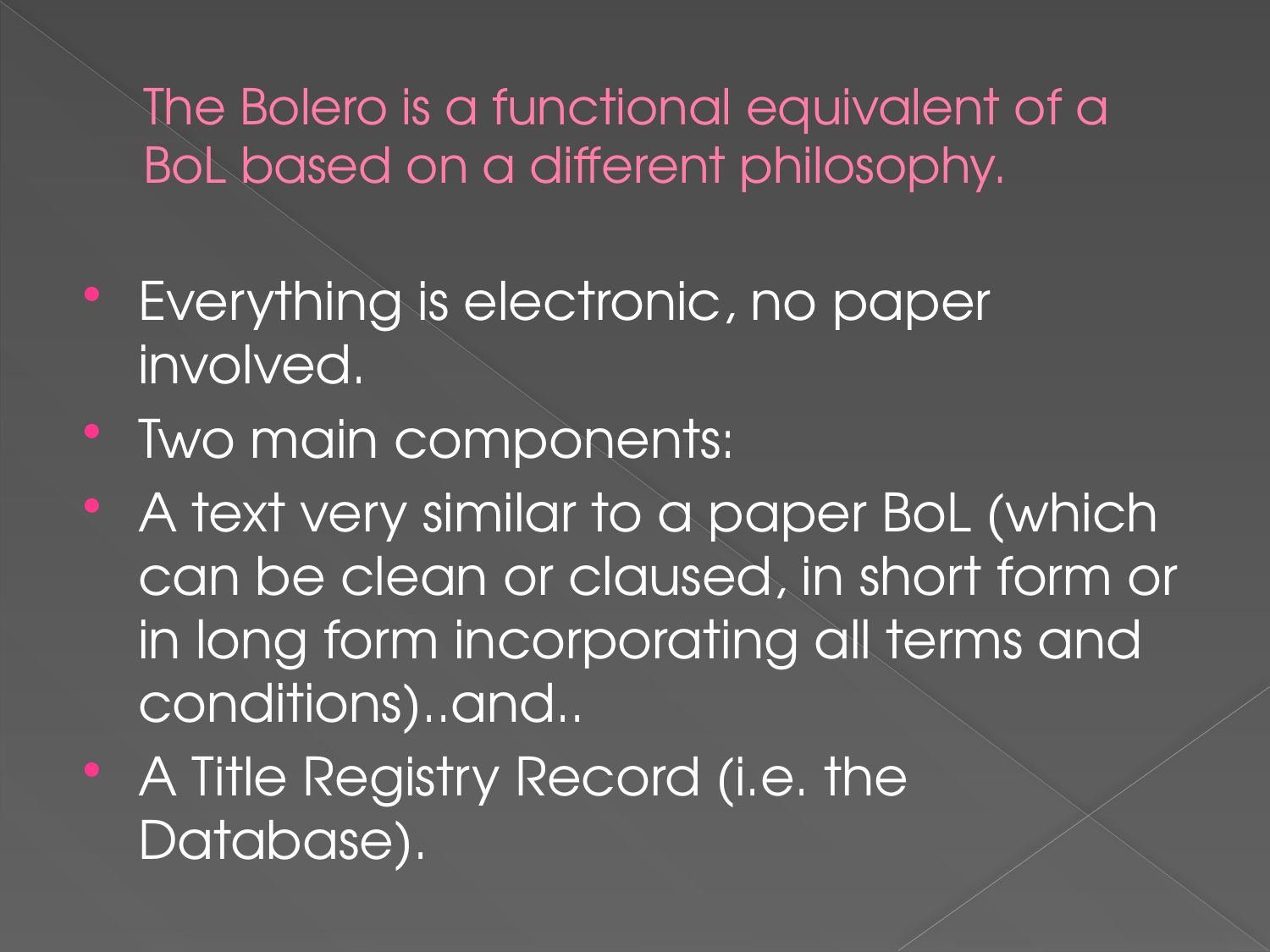

# The Bolero is a functional equivalent of a BoL based on a different philosophy.
Everything is electronic, no paper involved.
Two main components:
A text very similar to a paper BoL (which can be clean or claused, in short form or in long form incorporating all terms and conditions)..and..
A Title Registry Record (i.e. the Database).